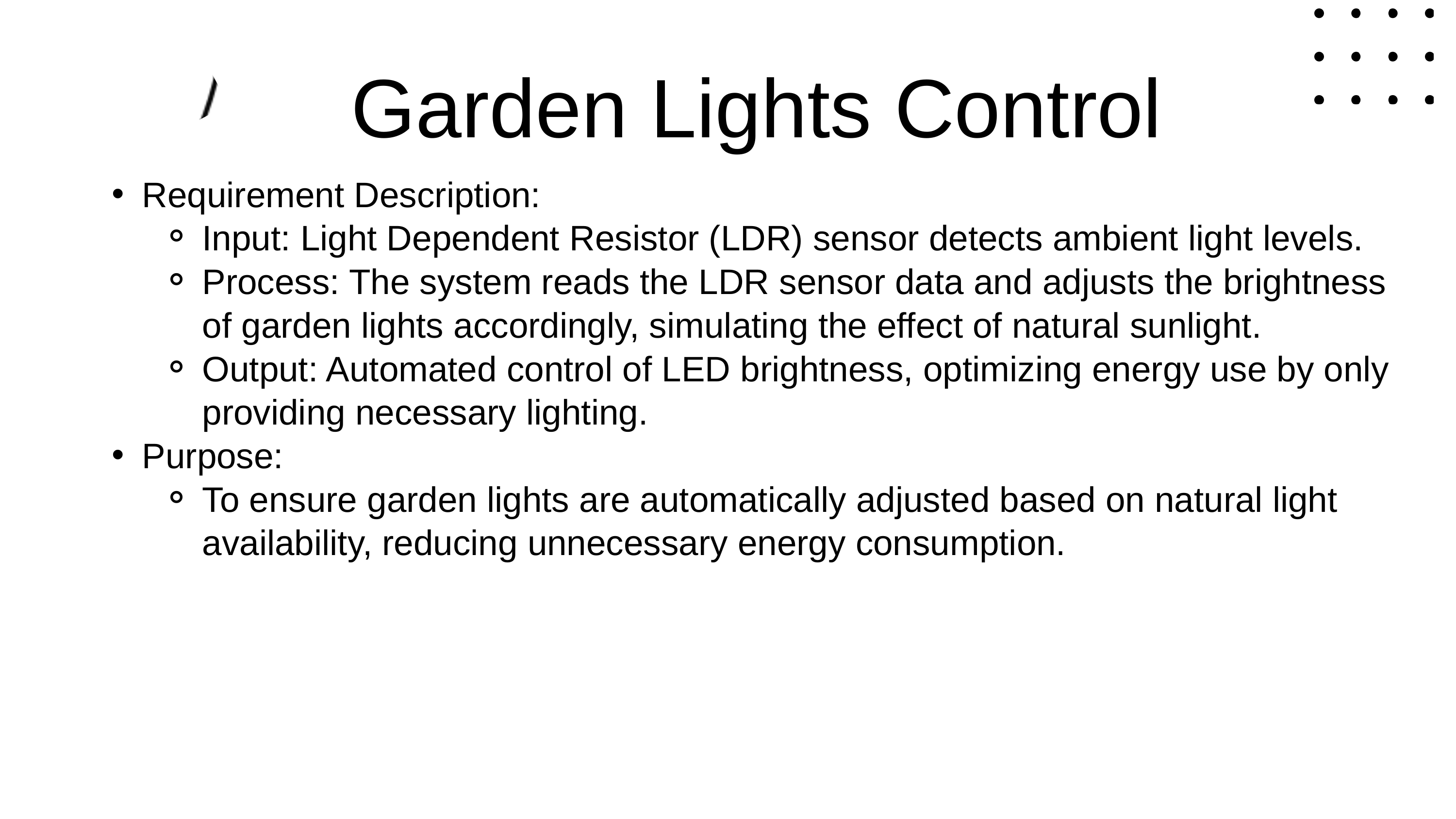

Garden Lights Control
Requirement Description:
Input: Light Dependent Resistor (LDR) sensor detects ambient light levels.
Process: The system reads the LDR sensor data and adjusts the brightness of garden lights accordingly, simulating the effect of natural sunlight.
Output: Automated control of LED brightness, optimizing energy use by only providing necessary lighting.
Purpose:
To ensure garden lights are automatically adjusted based on natural light availability, reducing unnecessary energy consumption.